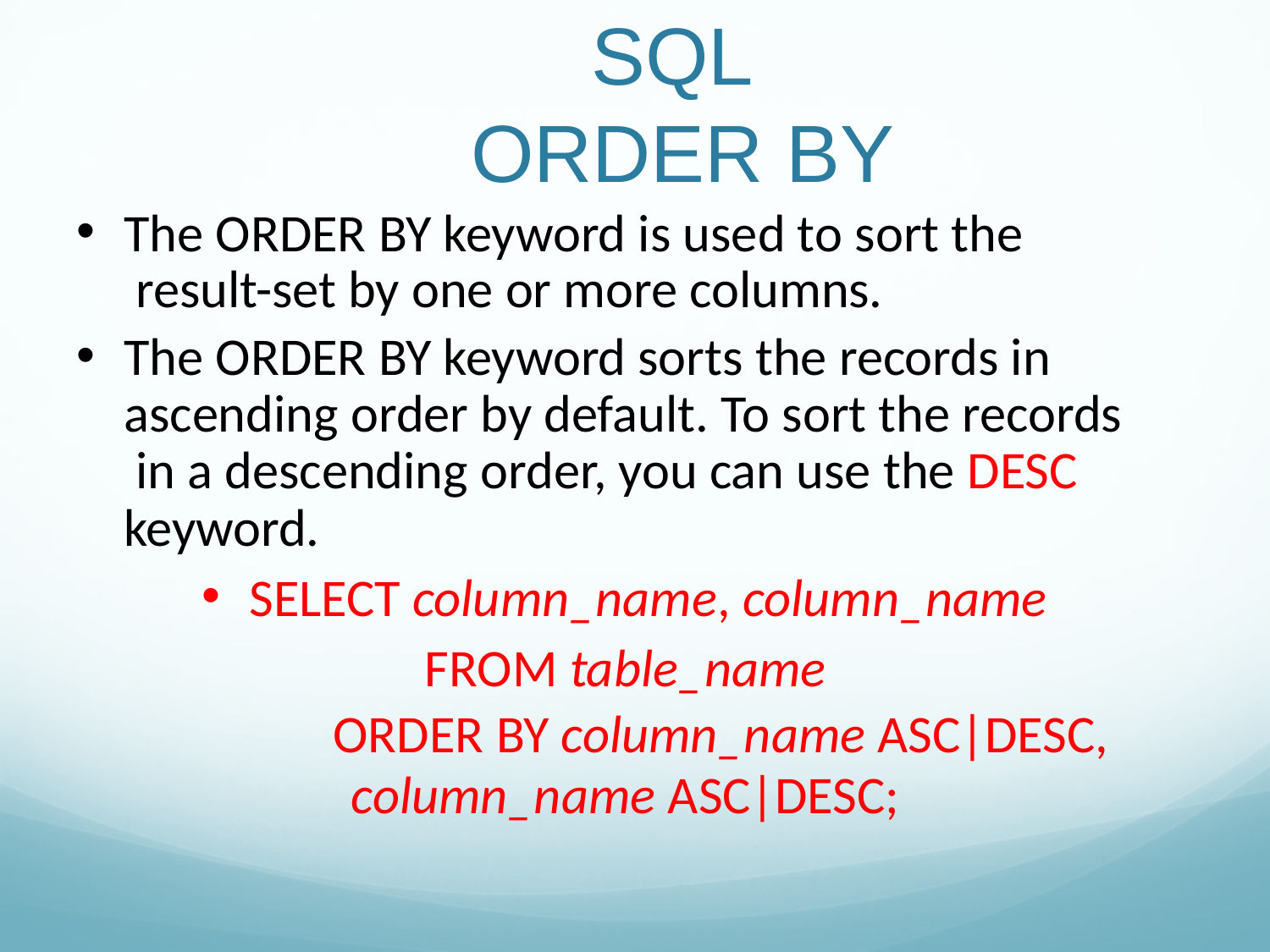

# SQL ORDER BY
The ORDER BY keyword is used to sort the  result-set by one or more columns.
The ORDER BY keyword sorts the records in  ascending order by default. To sort the records  in a descending order, you can use the DESC  keyword.
SELECT column_name, column_name
FROM table_name
ORDER BY column_name ASC|DESC,
column_name ASC|DESC;